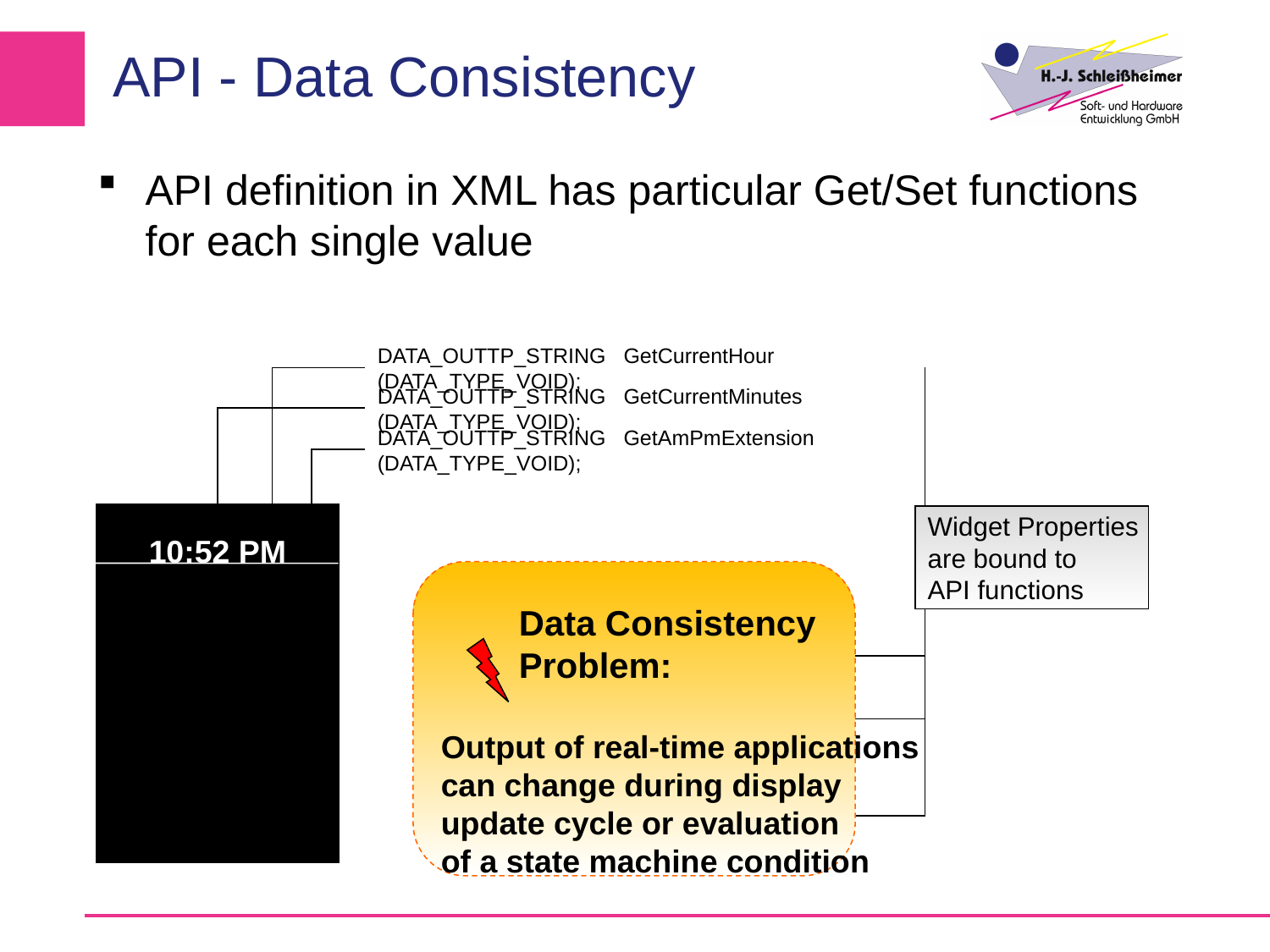

# API - Data Consistency
API definition in XML has particular Get/Set functions for each single value
DATA_OUTTP_STRING   GetCurrentHour (DATA_TYPE_VOID);
DATA_OUTTP_STRING   GetCurrentMinutes (DATA_TYPE_VOID);
DATA_OUTTP_STRING   GetAmPmExtension (DATA_TYPE_VOID);
10:52 PM

Widget Properties
are bound to
API functions

        Data Consistency
        Problem:
Output of real-time applications
can change during display
update cycle or evaluation
of a state machine condition